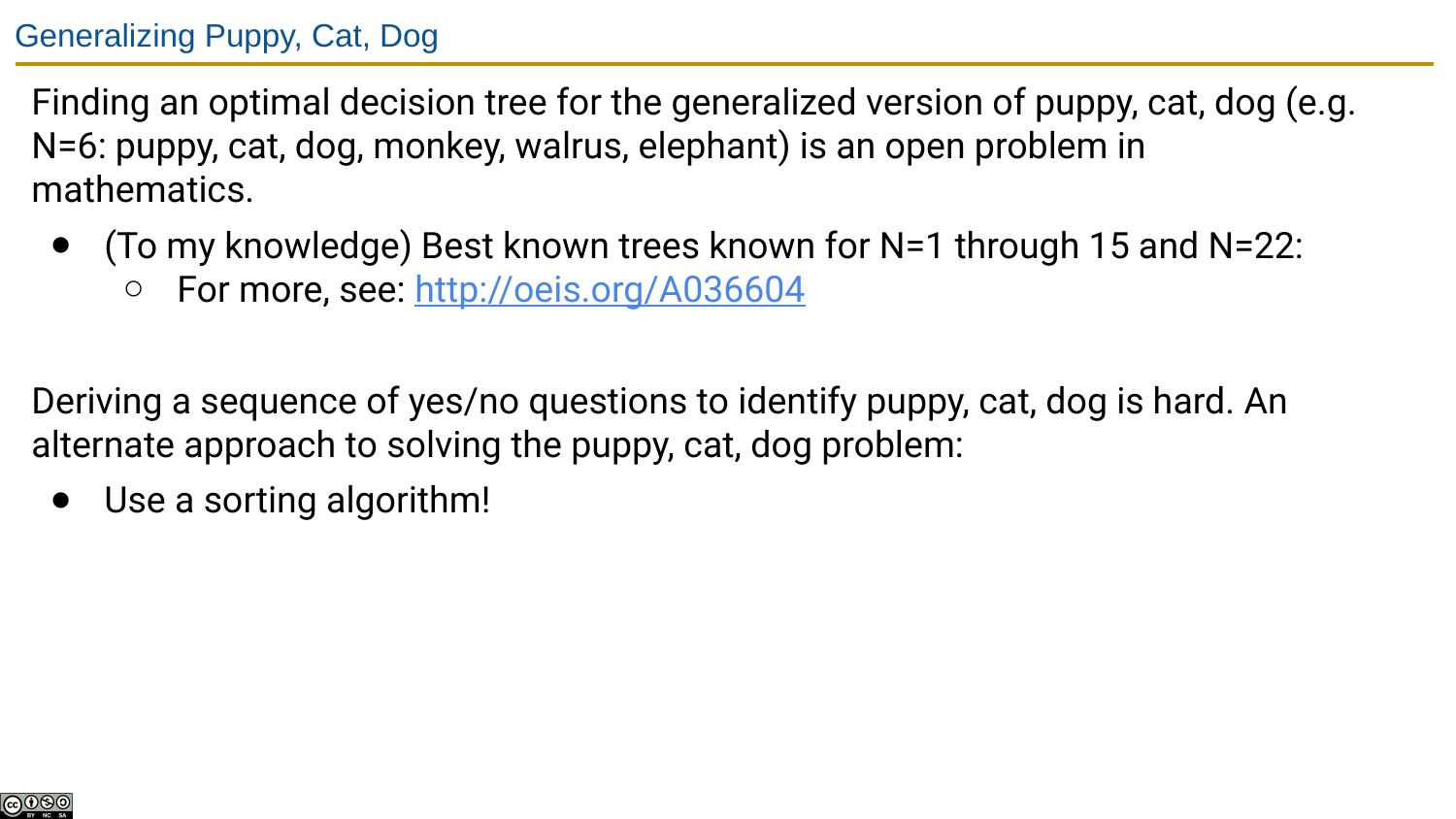

# Generalizing Puppy, Cat, Dog
Finding an optimal decision tree for the generalized version of puppy, cat, dog (e.g. N=6: puppy, cat, dog, monkey, walrus, elephant) is an open problem in mathematics.
(To my knowledge) Best known trees known for N=1 through 15 and N=22:
For more, see: http://oeis.org/A036604

Deriving a sequence of yes/no questions to identify puppy, cat, dog is hard. An alternate approach to solving the puppy, cat, dog problem:
Use a sorting algorithm!